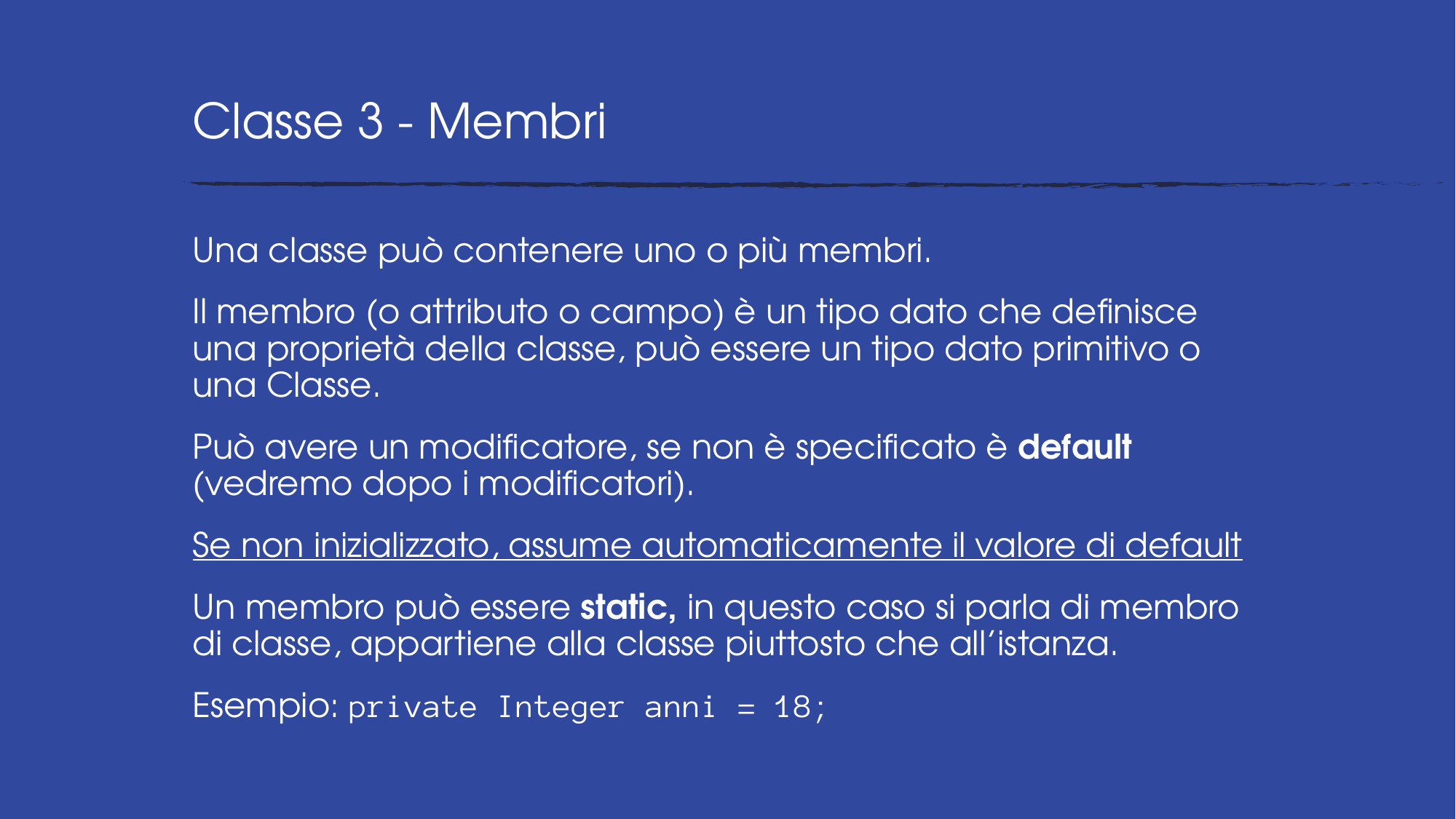

# Classe 3 - Membri
Una classe può contenere uno o più membri.
Il membro (o attributo o campo) è un tipo dato che definisce una proprietà della classe, può essere un tipo dato primitivo o una Classe.
Può avere un modificatore, se non è specificato è default (vedremo dopo i modificatori).
Se non inizializzato, assume automaticamente il valore di default
Un membro può essere static, in questo caso si parla di membro di classe, appartiene alla classe piuttosto che all’istanza.
Esempio: private Integer anni = 18;